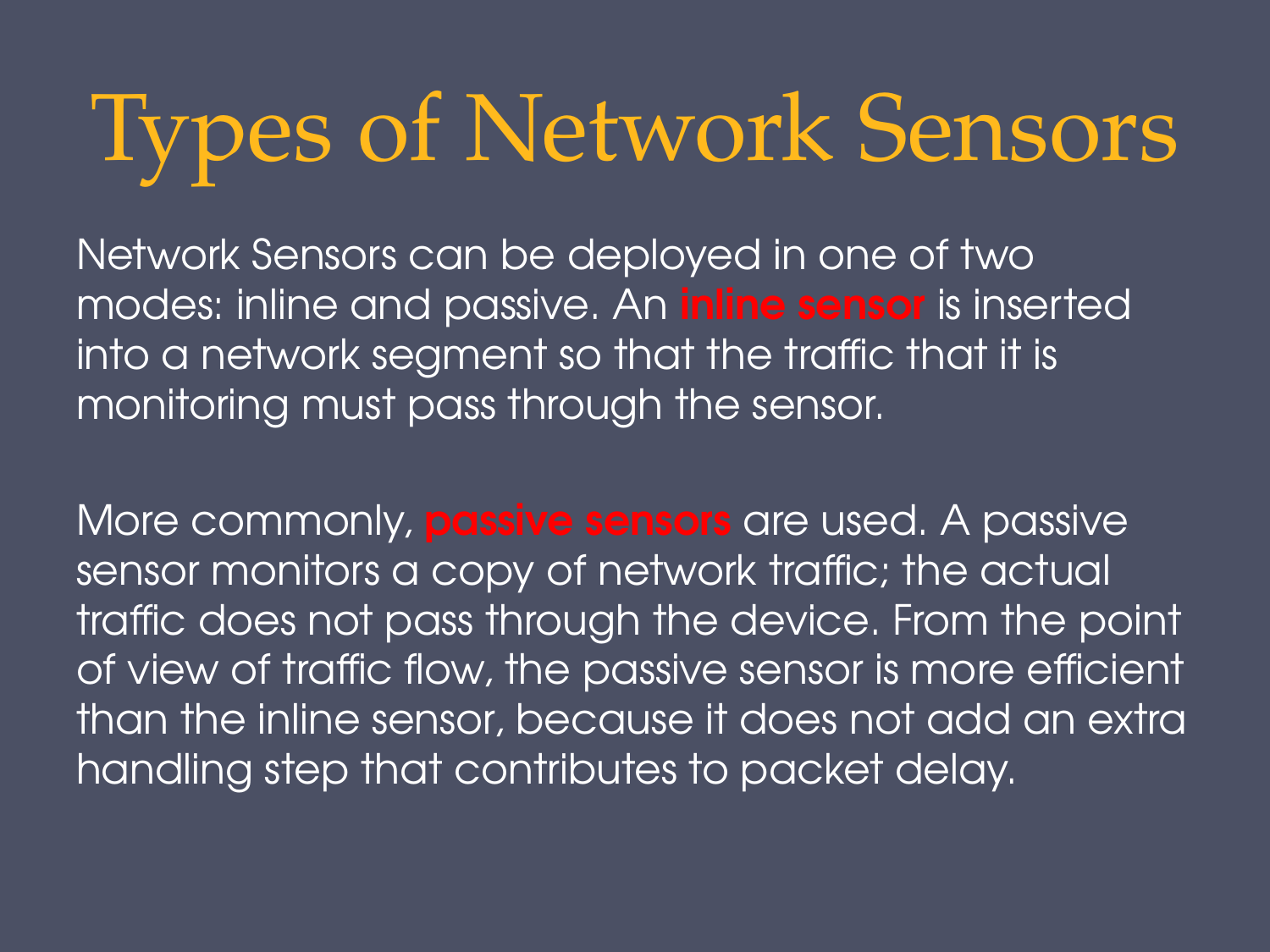

# Types of Network Sensors
Network Sensors can be deployed in one of two modes: inline and passive. An inline sensor is inserted into a network segment so that the traffic that it is monitoring must pass through the sensor.

More commonly, passive sensors are used. A passive sensor monitors a copy of network traffic; the actual traffic does not pass through the device. From the point of view of traffic flow, the passive sensor is more efficient than the inline sensor, because it does not add an extra handling step that contributes to packet delay.